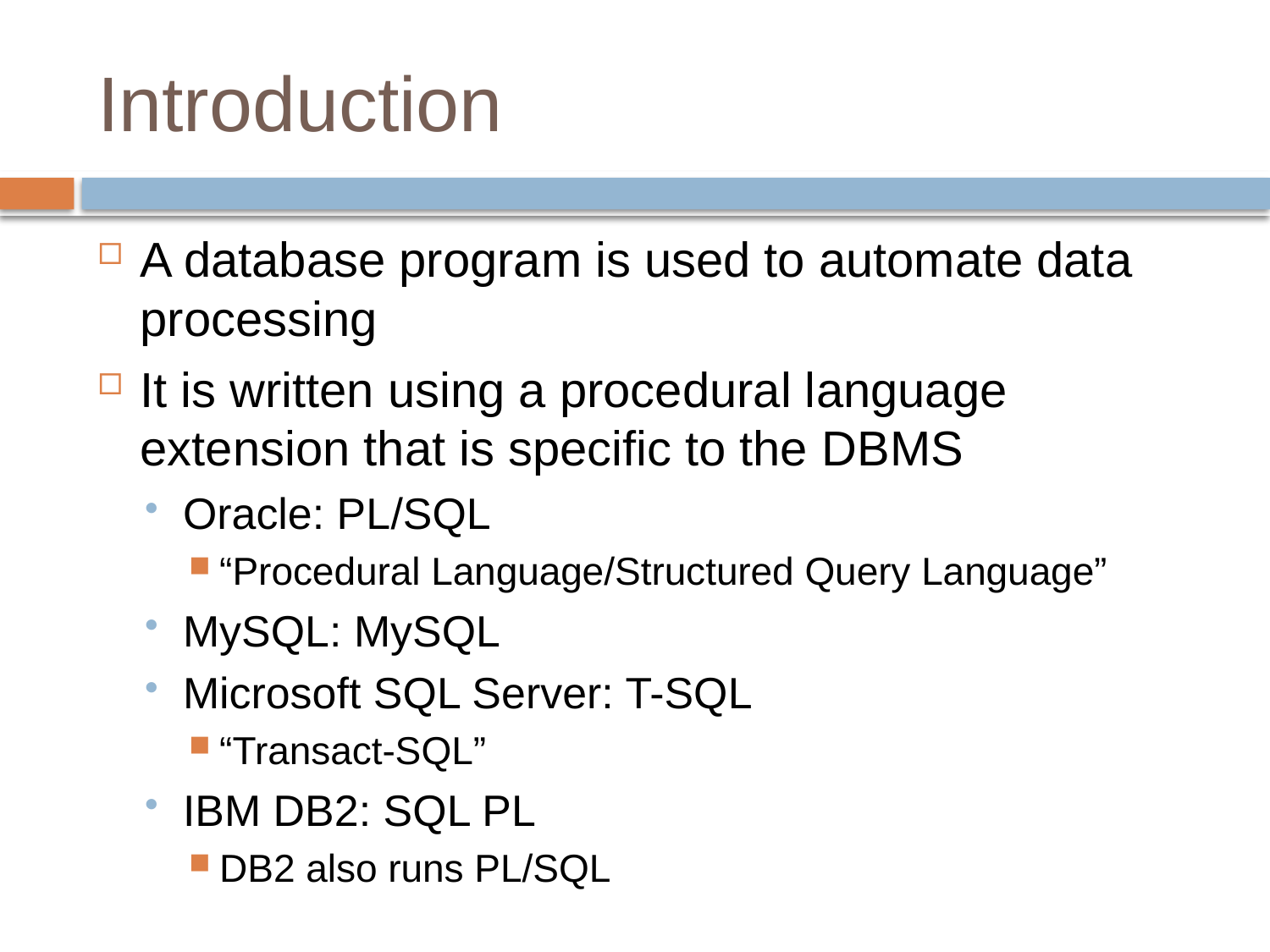

# Introduction
A database program is used to automate data processing
It is written using a procedural language extension that is specific to the DBMS
Oracle: PL/SQL
“Procedural Language/Structured Query Language”
MySQL: MySQL
Microsoft SQL Server: T-SQL
“Transact-SQL”
IBM DB2: SQL PL
DB2 also runs PL/SQL